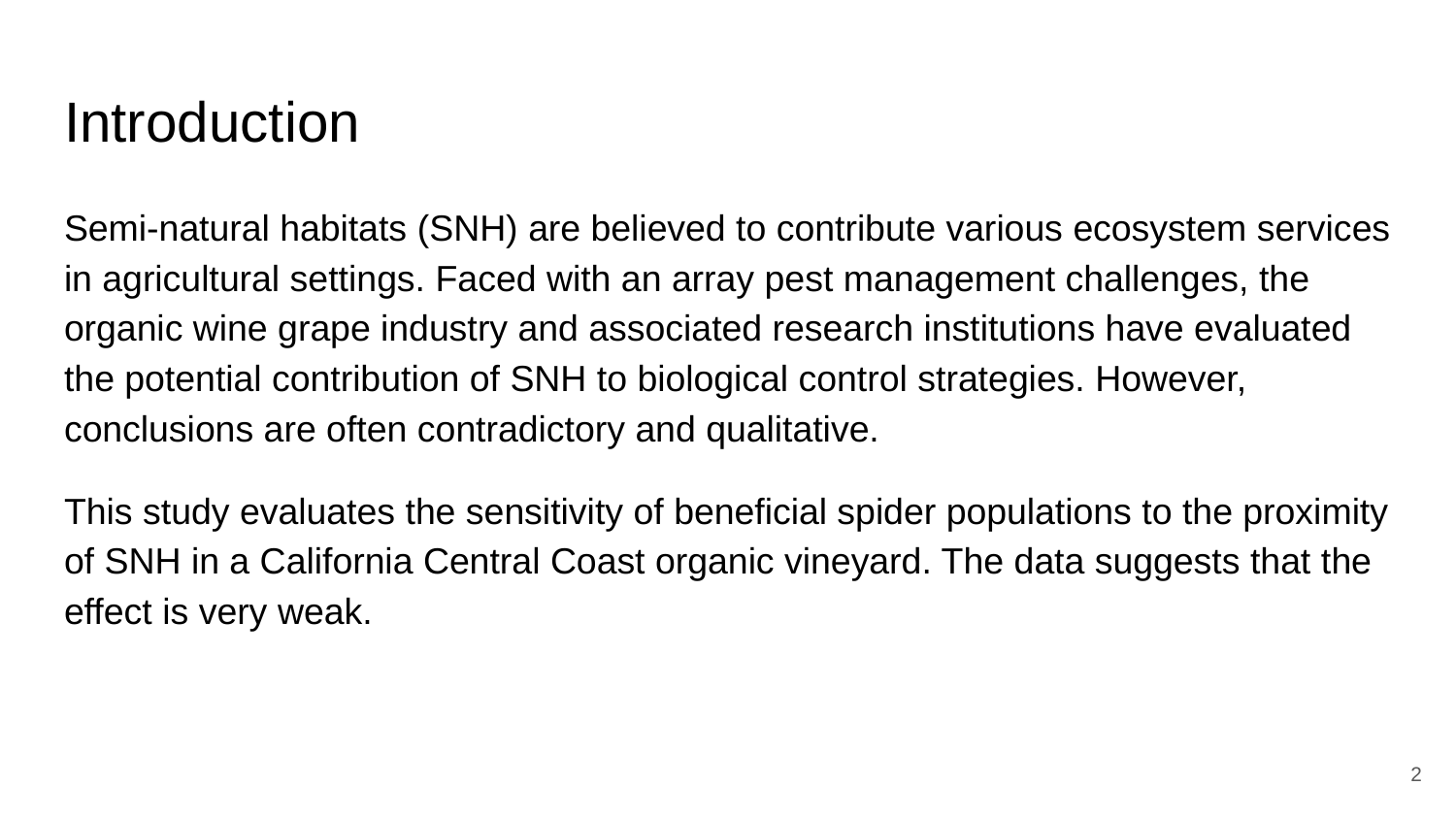

# Introduction
Semi-natural habitats (SNH) are believed to contribute various ecosystem services in agricultural settings. Faced with an array pest management challenges, the organic wine grape industry and associated research institutions have evaluated the potential contribution of SNH to biological control strategies. However, conclusions are often contradictory and qualitative.
This study evaluates the sensitivity of beneficial spider populations to the proximity of SNH in a California Central Coast organic vineyard. The data suggests that the effect is very weak.
2